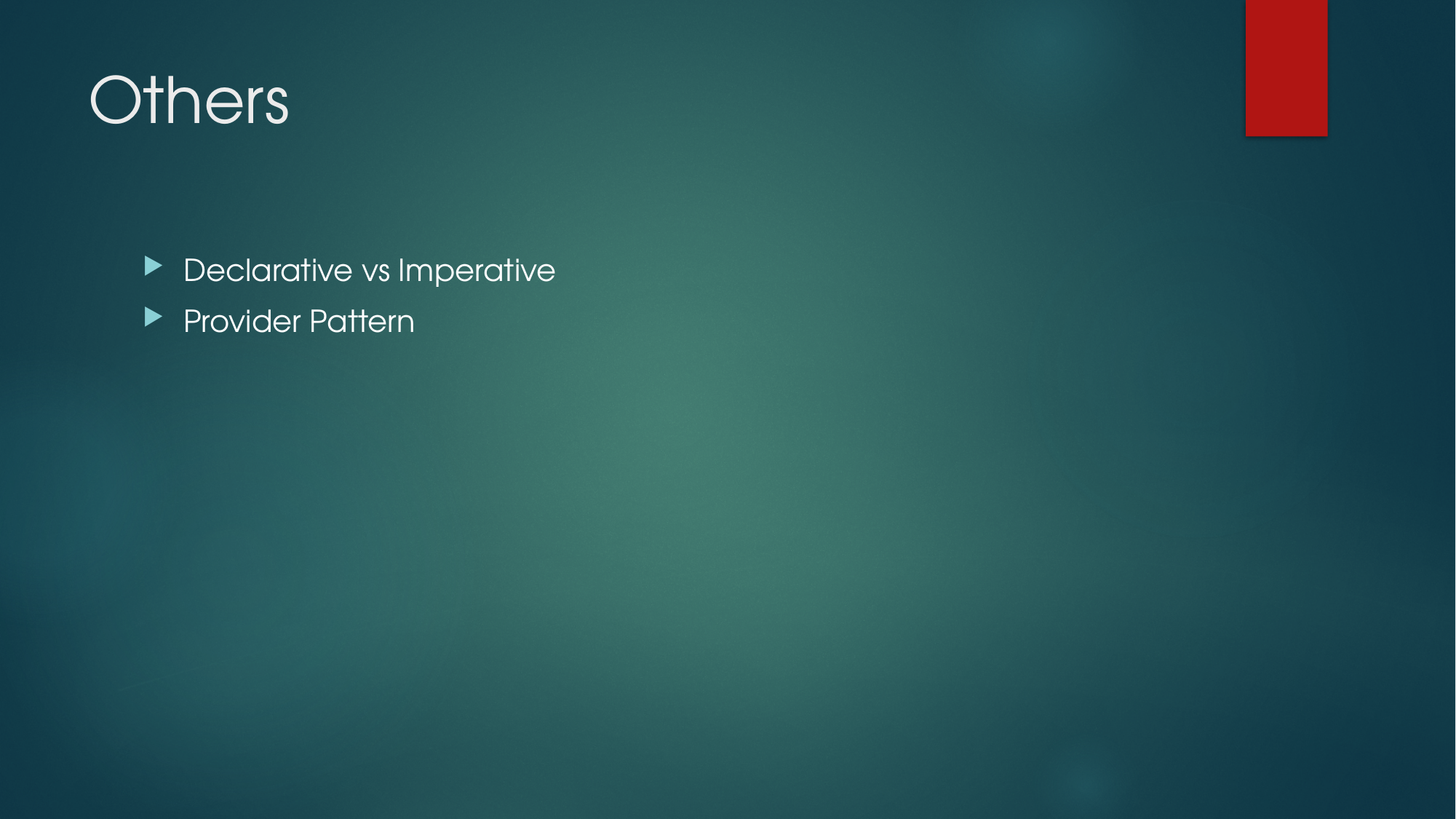

# Others
Declarative vs Imperative
Provider Pattern